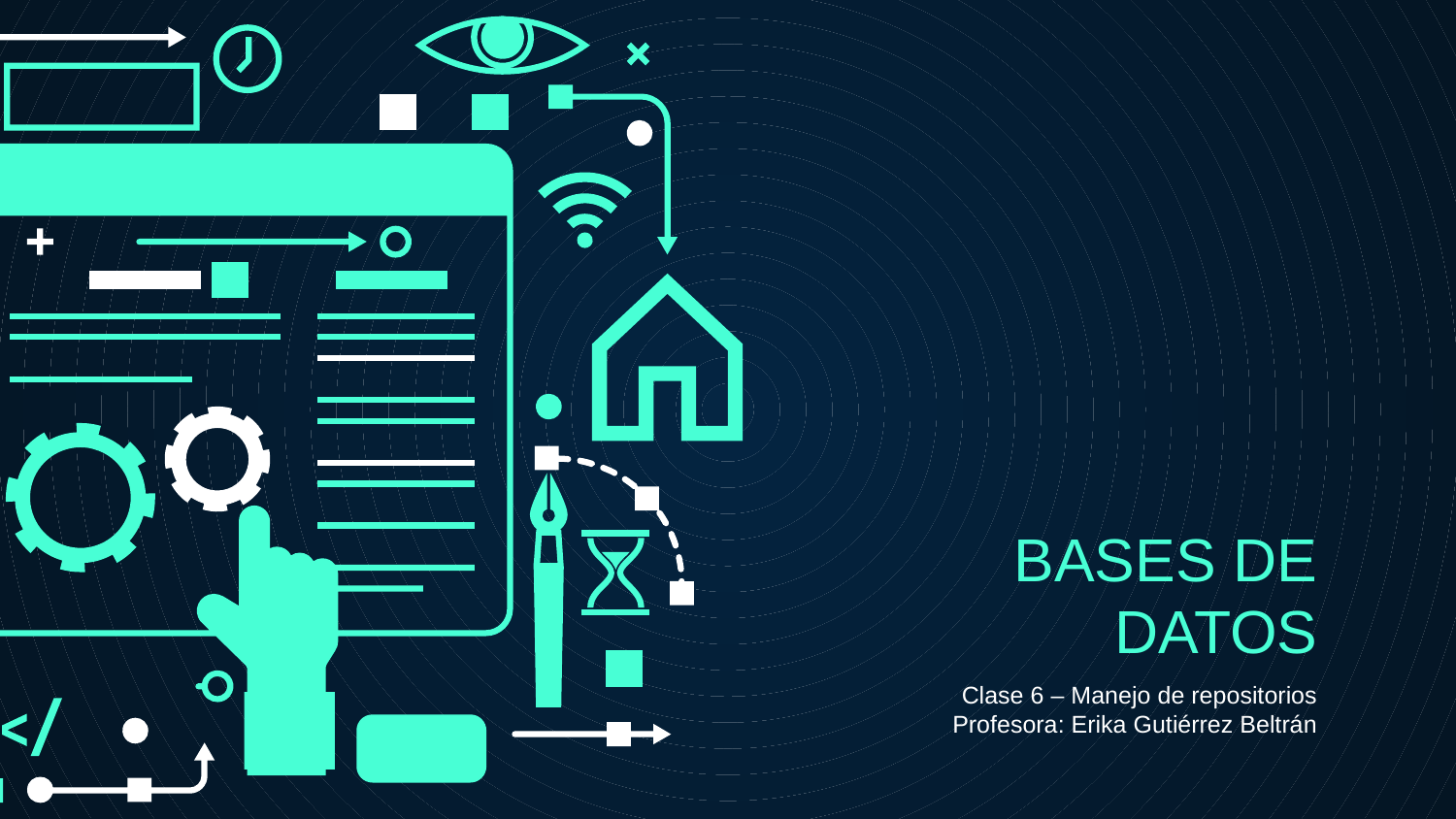

# BASES DE DATOS

Clase 6 – Manejo de repositorios
Profesora: Erika Gutiérrez Beltrán